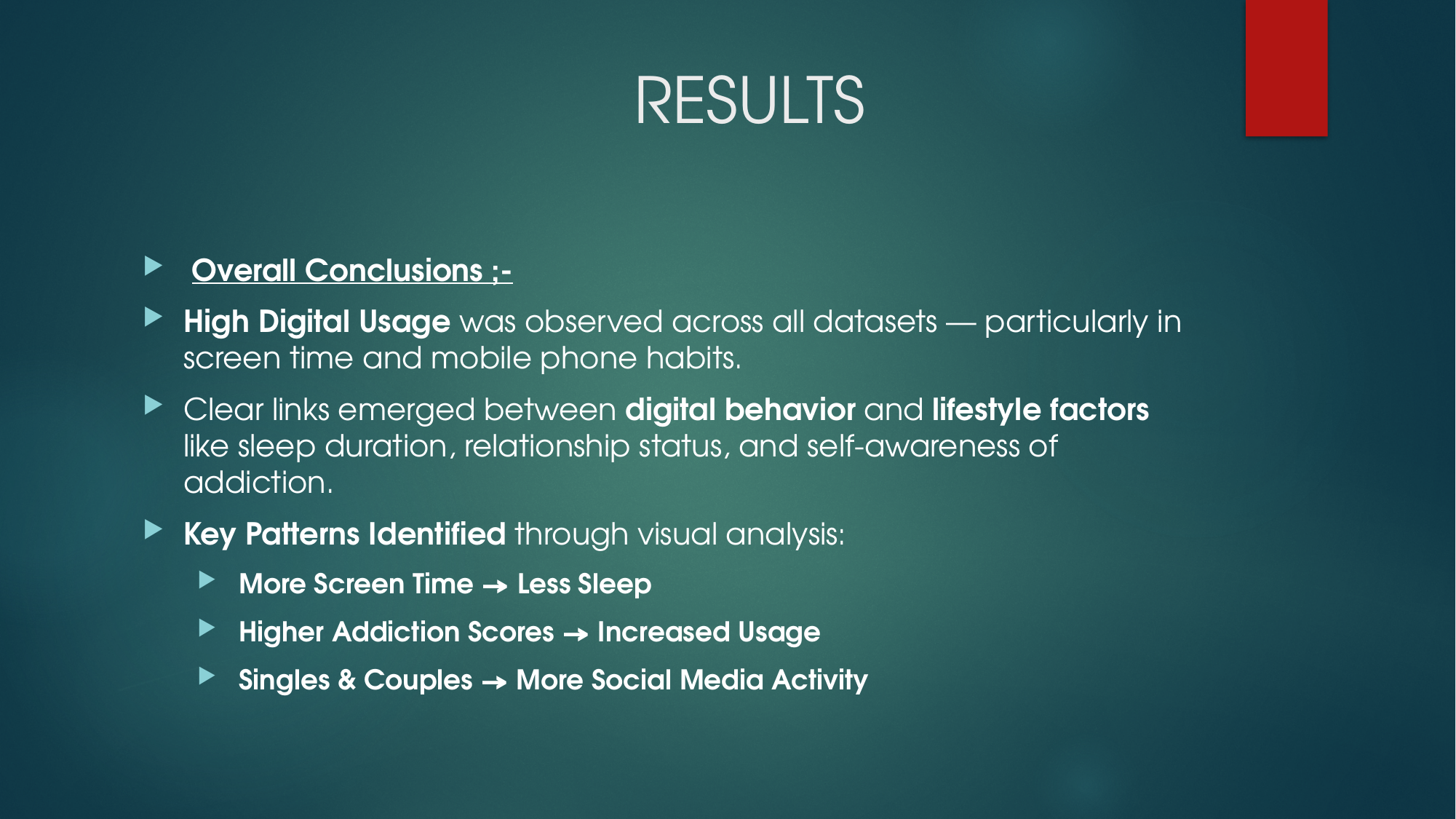

# RESULTS
 Overall Conclusions ;-
High Digital Usage was observed across all datasets — particularly in screen time and mobile phone habits.
Clear links emerged between digital behavior and lifestyle factors like sleep duration, relationship status, and self-awareness of addiction.
Key Patterns Identified through visual analysis:
 More Screen Time → Less Sleep
 Higher Addiction Scores → Increased Usage
 Singles & Couples → More Social Media Activity